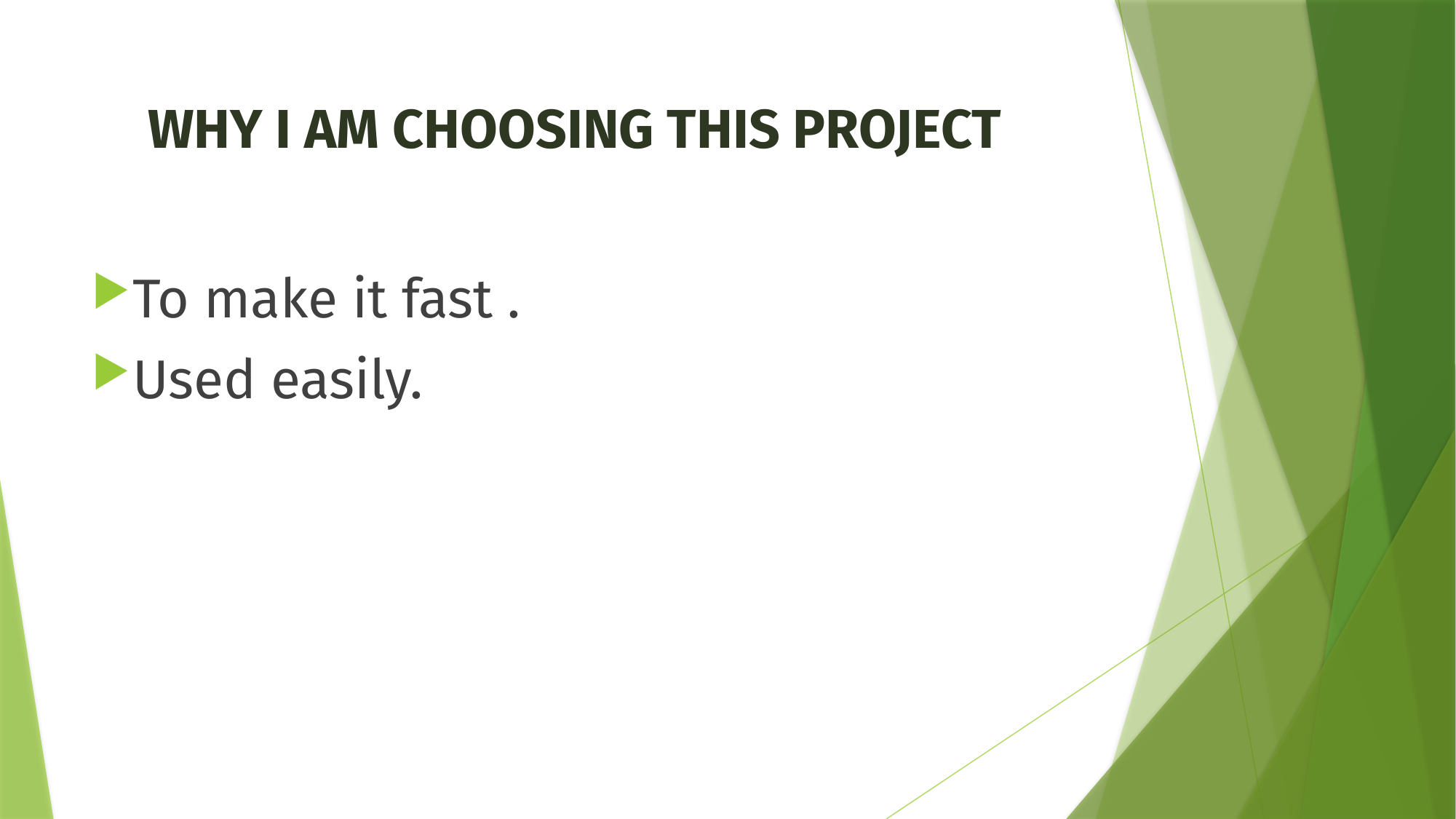

# WHY I AM CHOOSING THIS PROJECT
To make it fast .
Used easily.